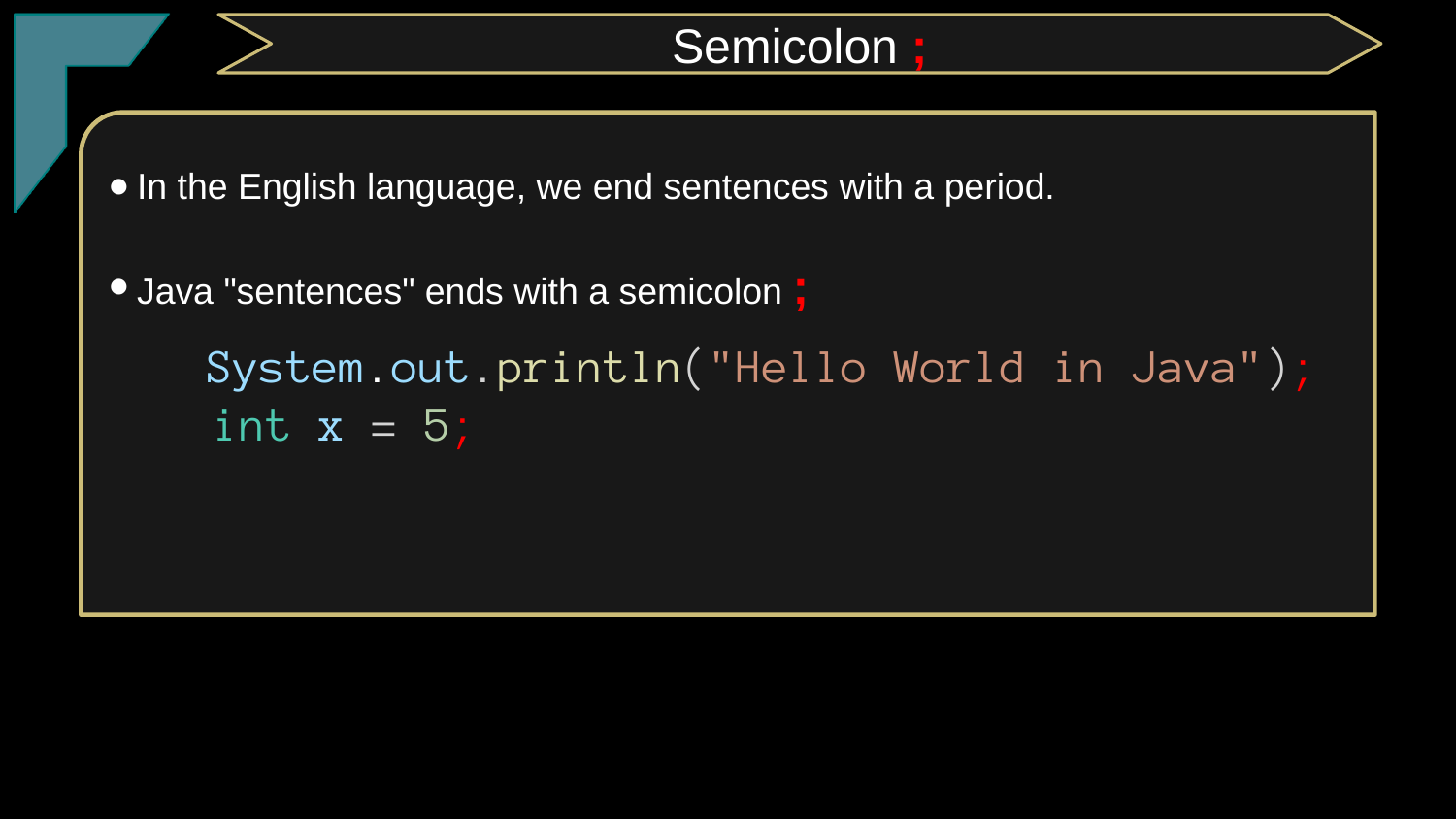

TClark
Semicolon ;
In the English language, we end sentences with a period.
Java "sentences" ends with a semicolon ;
     System.out.println("Hello World in Java");
    int x = 5;